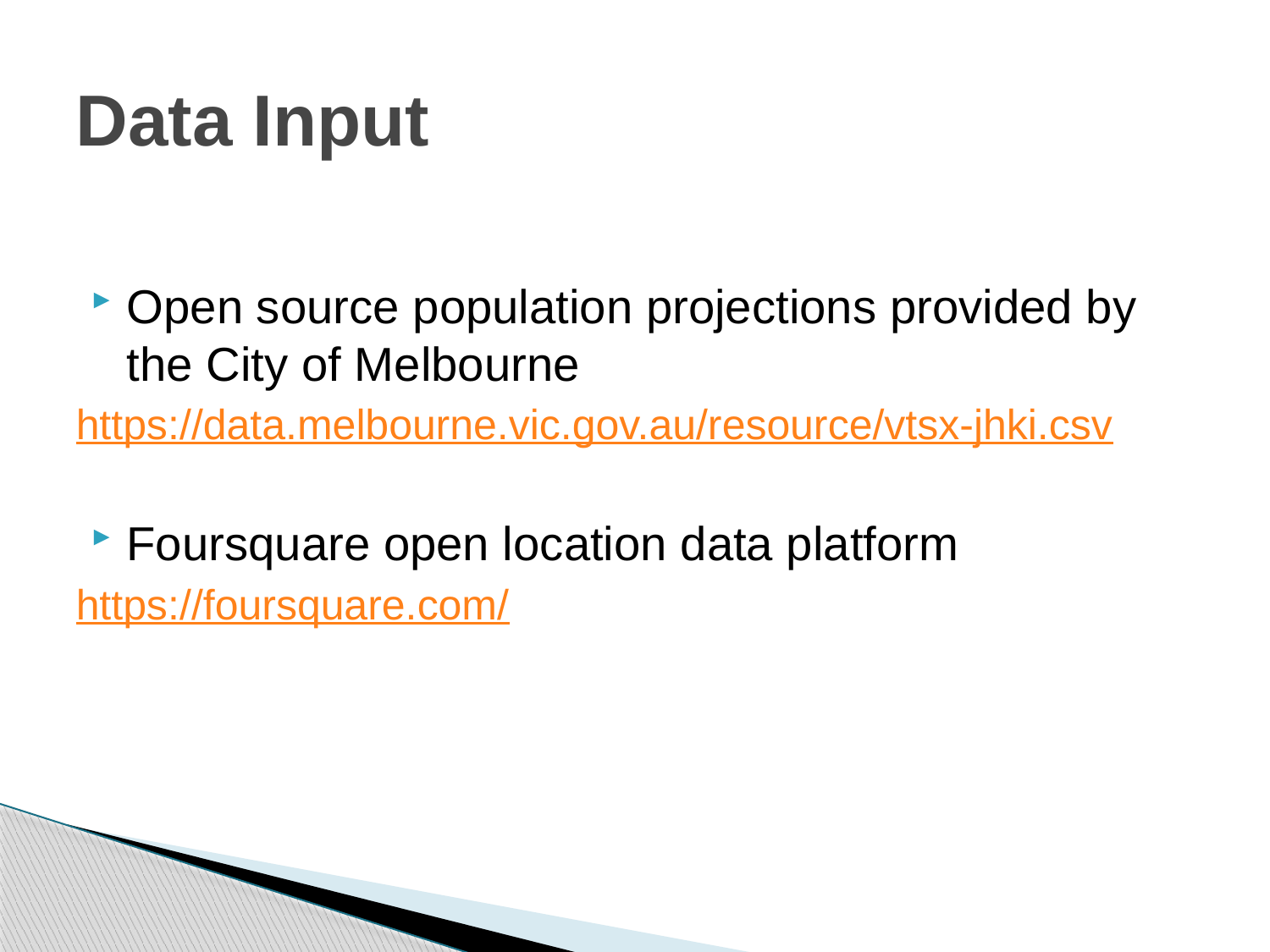

# Data Input

Open source population projections provided by the City of Melbourne
https://data.melbourne.vic.gov.au/resource/vtsx-jhki.csv

Foursquare open location data platform
https://foursquare.com/